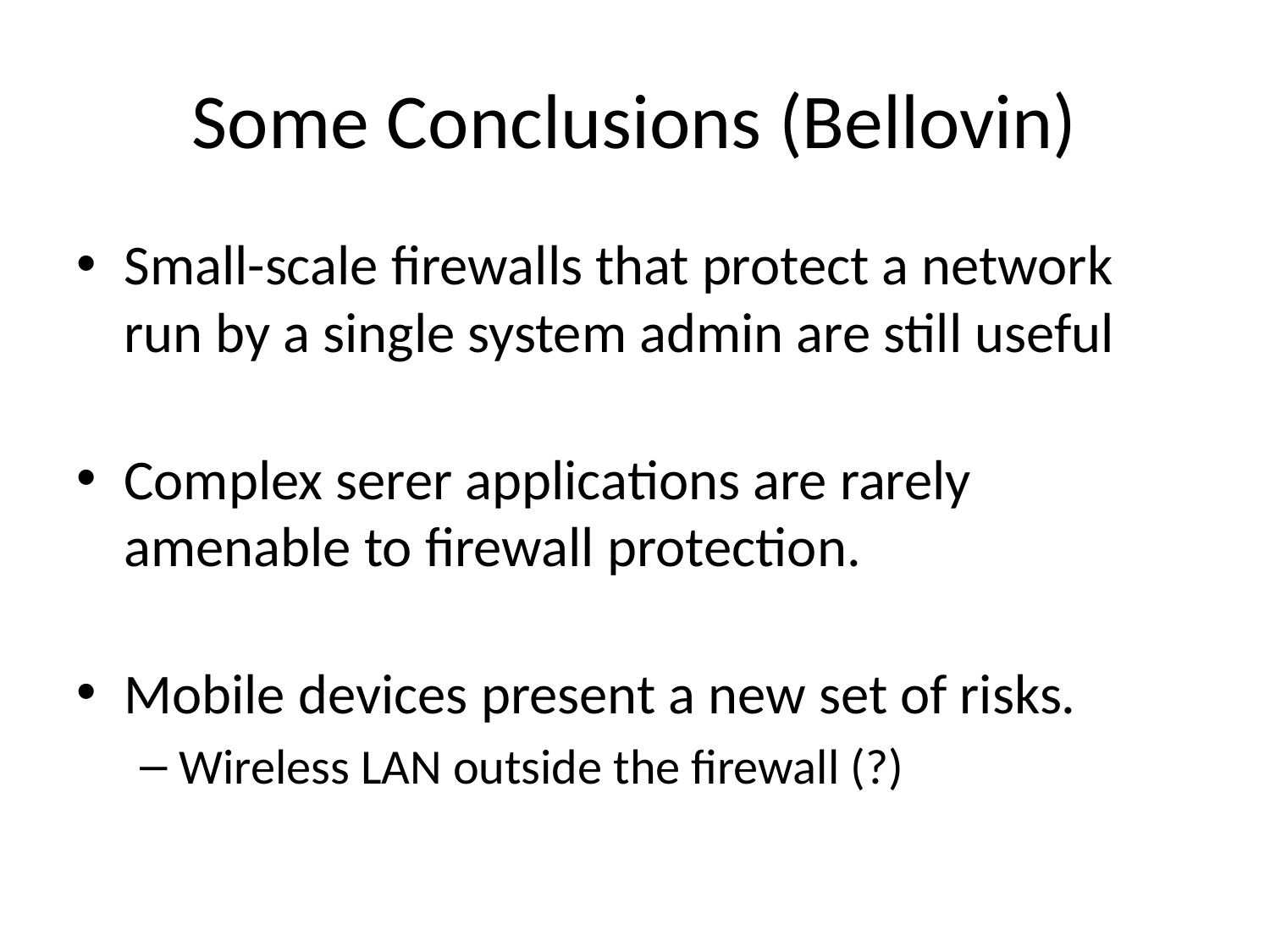

# Some Conclusions (Bellovin)
Small-scale firewalls that protect a network run by a single system admin are still useful
Complex serer applications are rarely amenable to firewall protection.
Mobile devices present a new set of risks.
Wireless LAN outside the firewall (?)